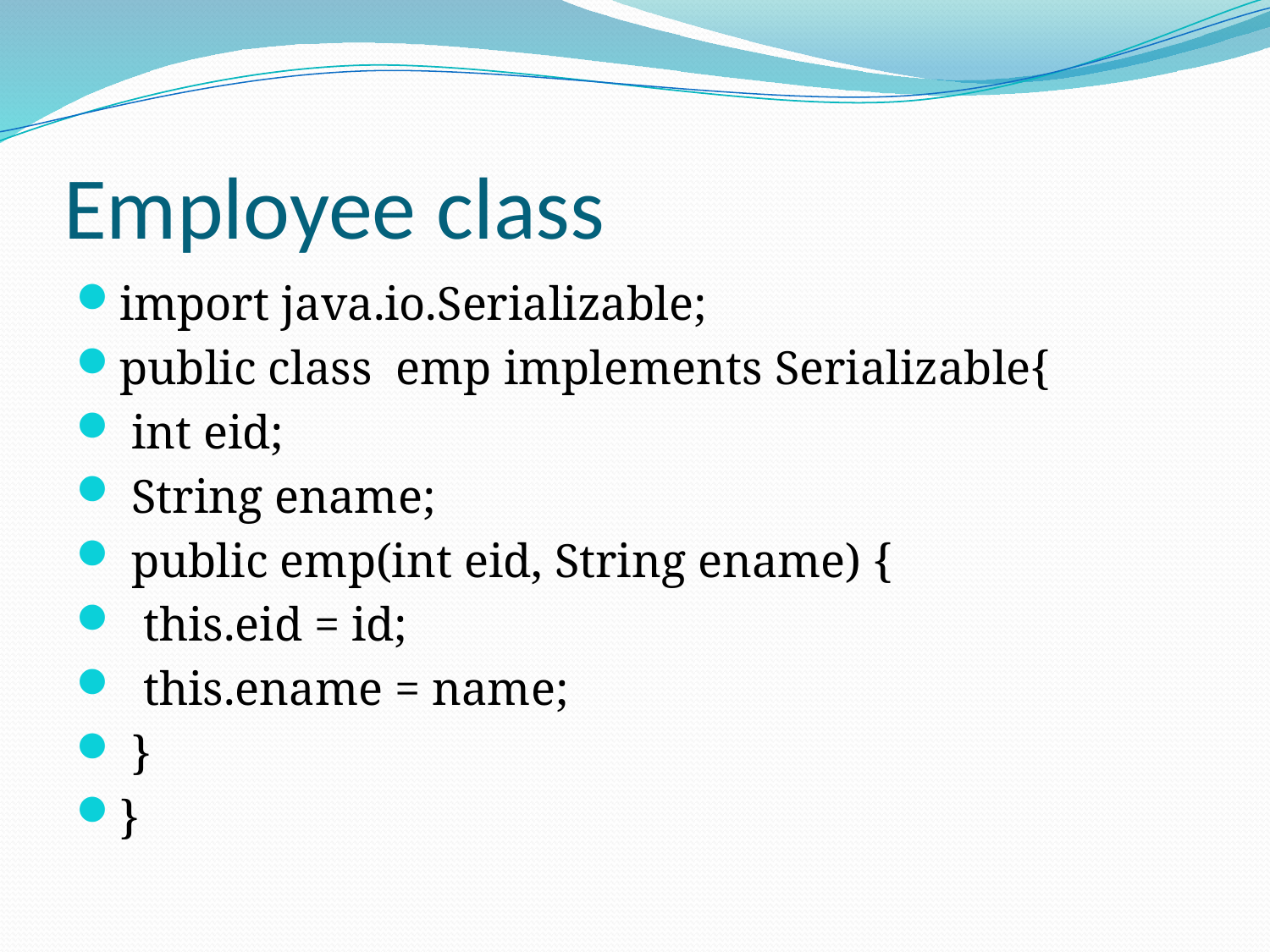

# Employee class
import java.io.Serializable;
public class  emp implements Serializable{
 int eid;
 String ename;
 public emp(int eid, String ename) {
  this.eid = id;
  this.ename = name;
 }
}